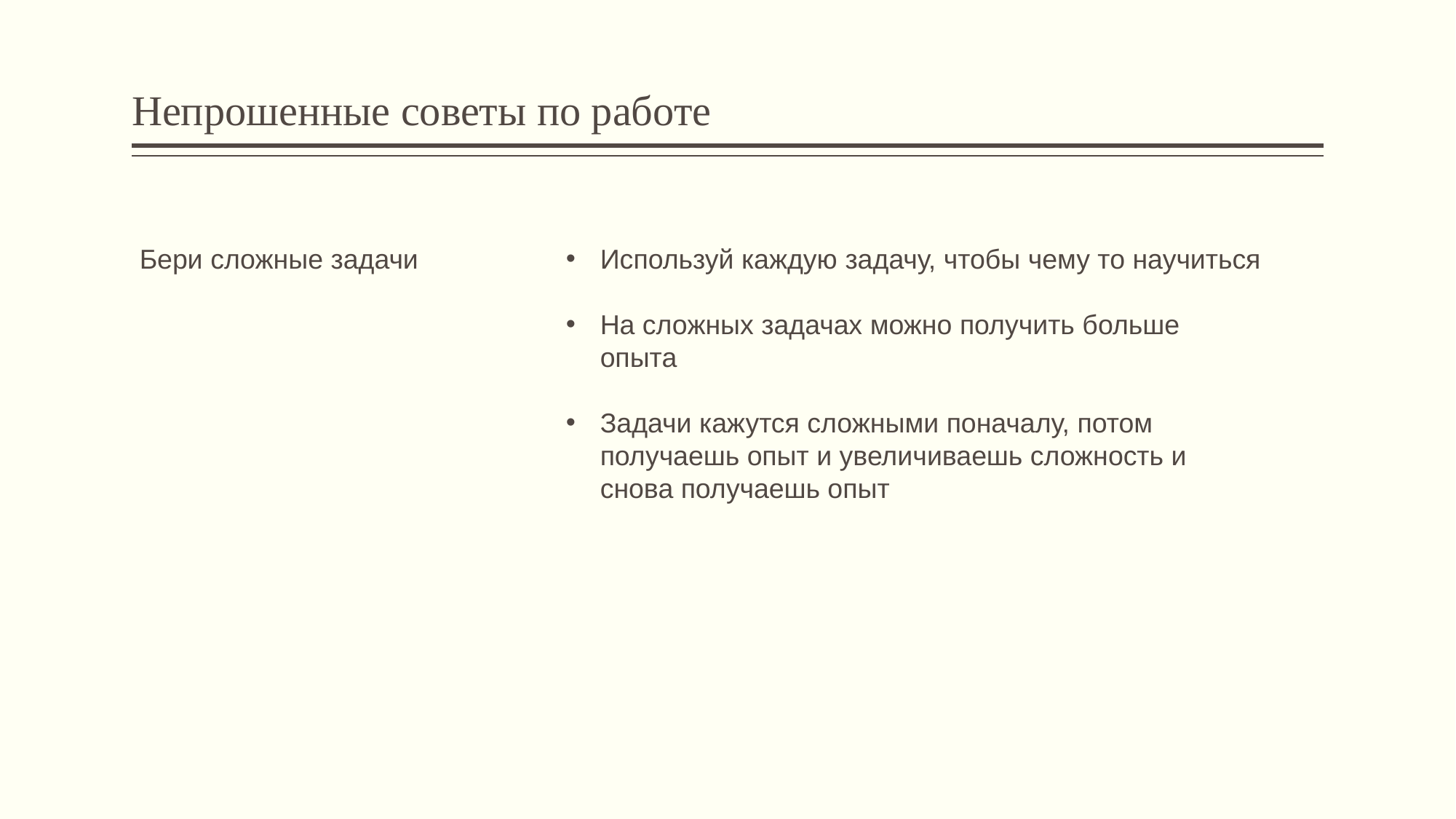

# Непрошенные советы по работе
Бери сложные задачи
Используй каждую задачу, чтобы чему то научиться

На сложных задачах можно получить больше опыта

Задачи кажутся сложными поначалу, потом получаешь опыт и увеличиваешь сложность и снова получаешь опыт